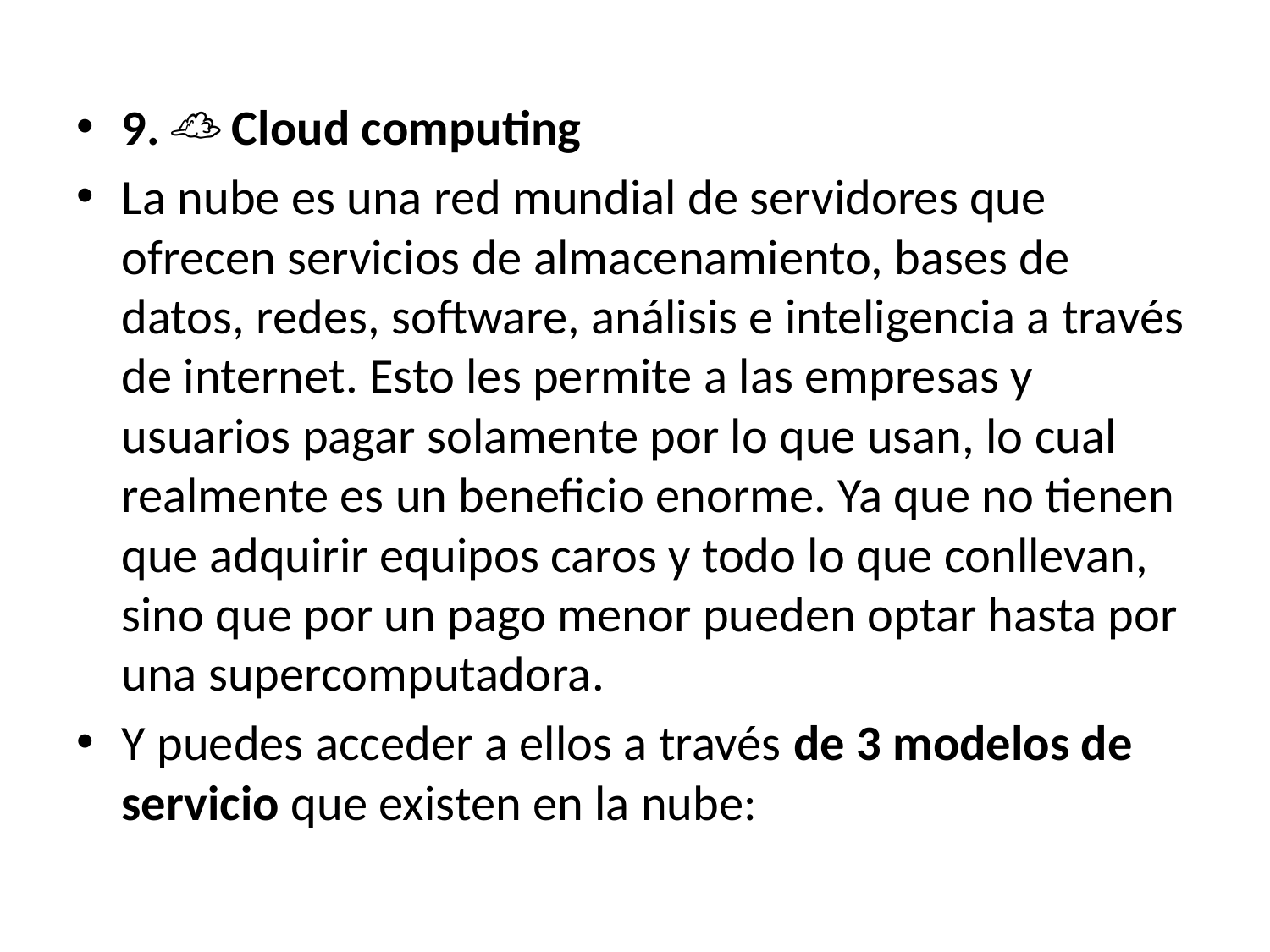

9. ☁ Cloud computing
La nube es una red mundial de servidores que ofrecen servicios de almacenamiento, bases de datos, redes, software, análisis e inteligencia a través de internet. Esto les permite a las empresas y usuarios pagar solamente por lo que usan, lo cual realmente es un beneficio enorme. Ya que no tienen que adquirir equipos caros y todo lo que conllevan, sino que por un pago menor pueden optar hasta por una supercomputadora.
Y puedes acceder a ellos a través de 3 modelos de servicio que existen en la nube: